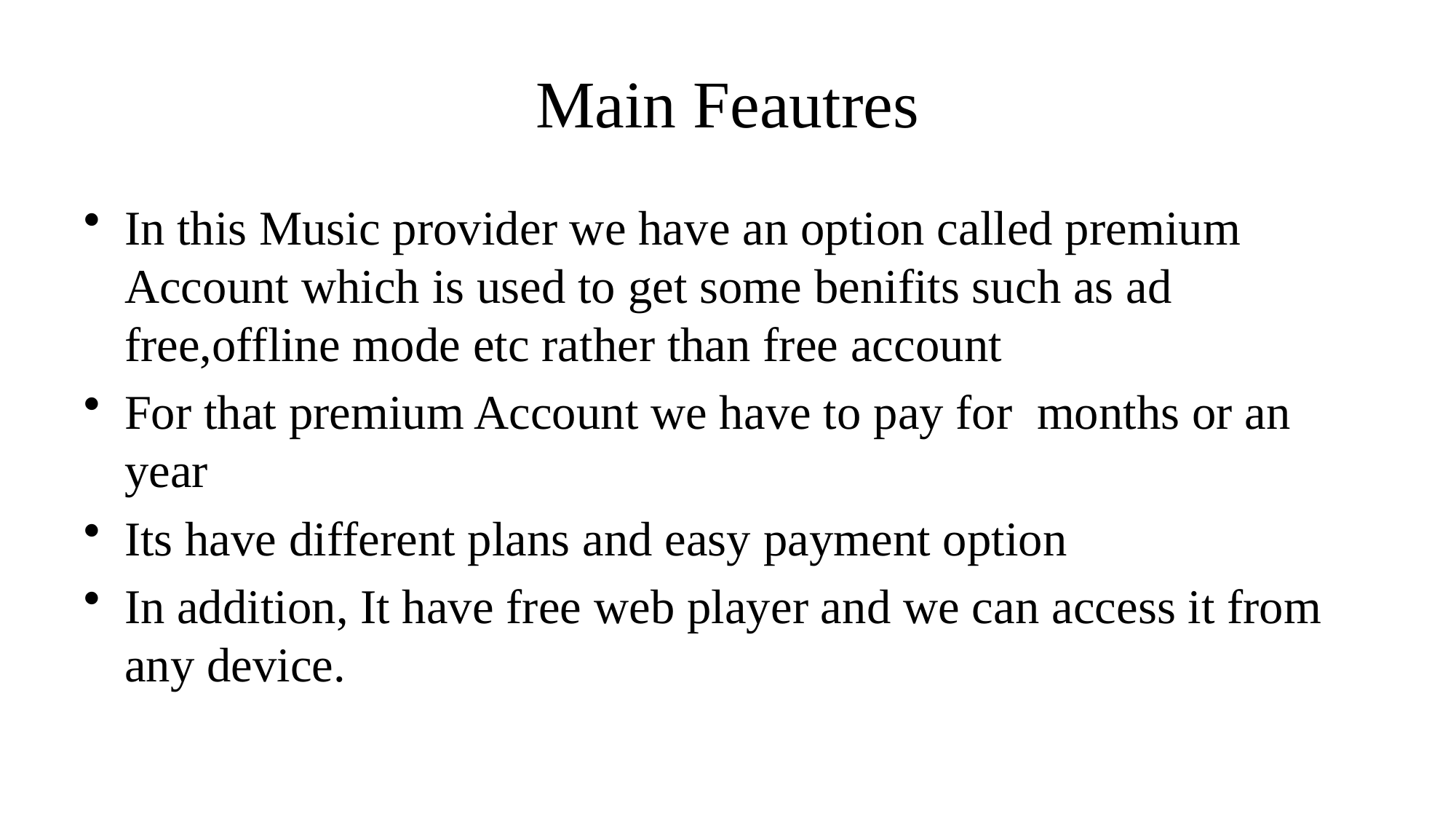

# Main Feautres
In this Music provider we have an option called premium Account which is used to get some benifits such as ad free,offline mode etc rather than free account
For that premium Account we have to pay for  months or an year
Its have different plans and easy payment option
In addition, It have free web player and we can access it from any device.